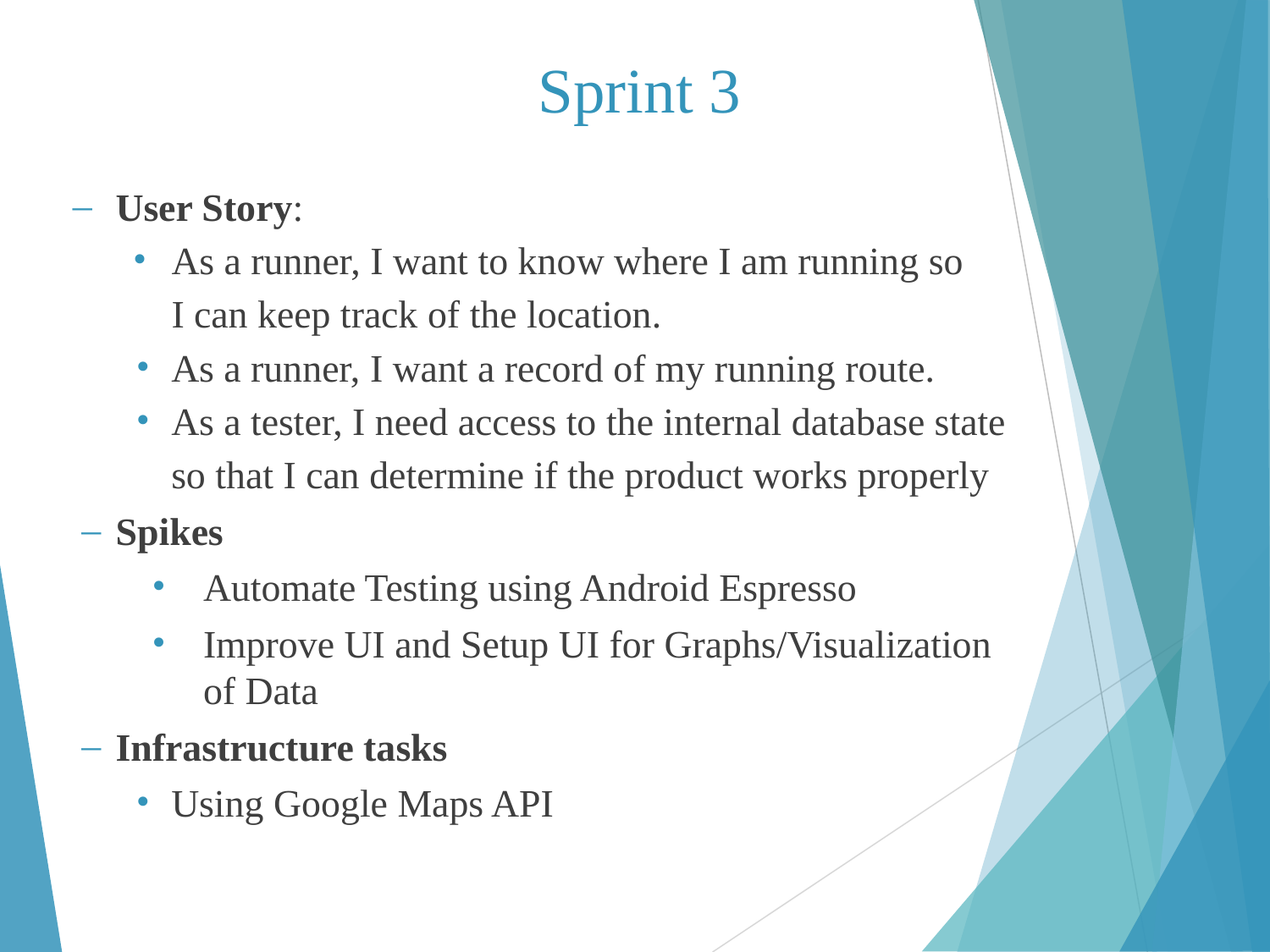

# Sprint 3
User Story:
As a runner, I want to know where I am running so     I can keep track of the location.
As a runner, I want a record of my running route.
As a tester, I need access to the internal database state so that I can determine if the product works properly
Spikes
Automate Testing using Android Espresso
Improve UI and Setup UI for Graphs/Visualization of Data
Infrastructure tasks
Using Google Maps API